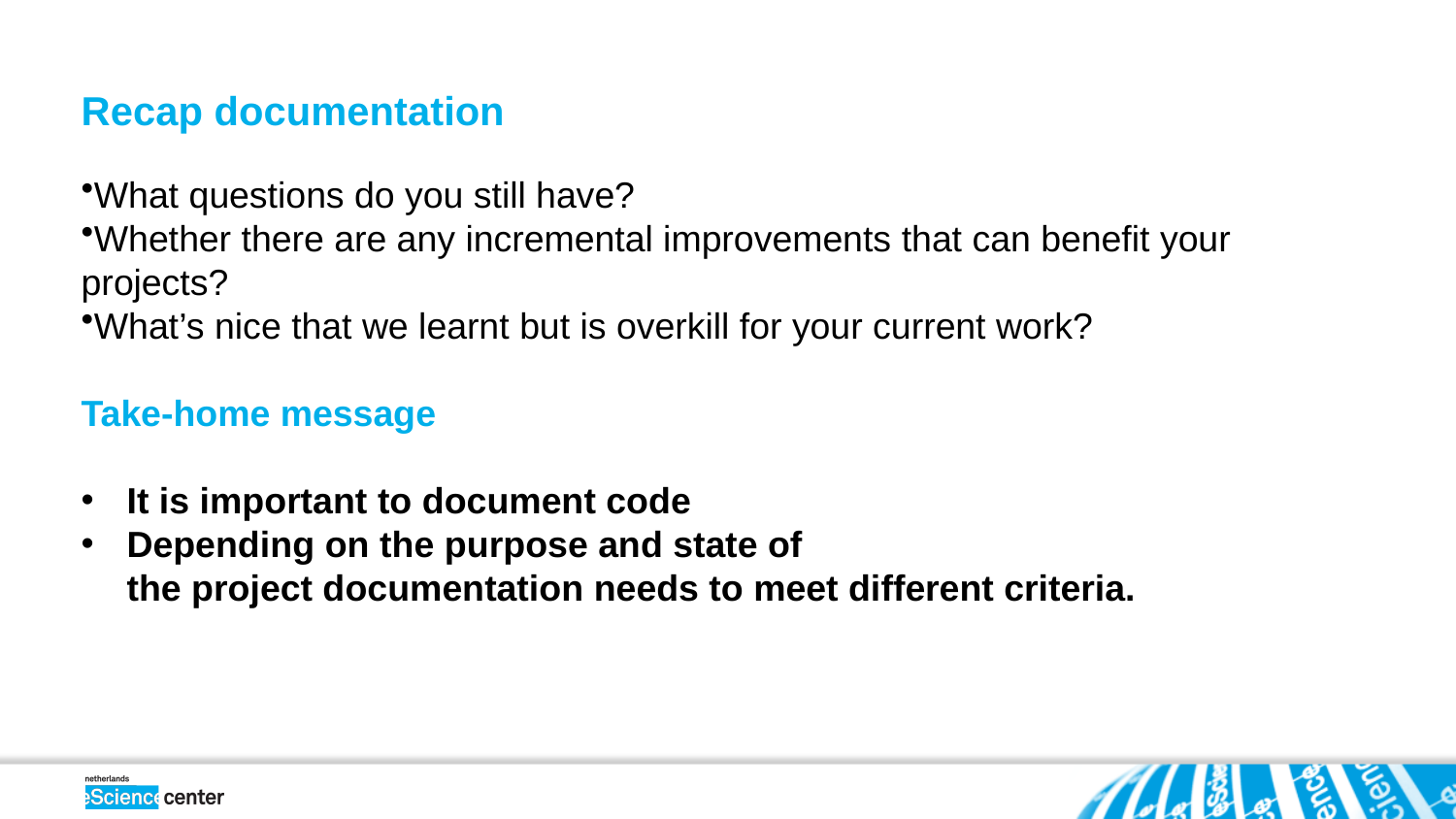

Recap documentation
What questions do you still have?
Whether there are any incremental improvements that can benefit your projects?
What’s nice that we learnt but is overkill for your current work?

Take-home message

It is important to document code
Depending on the purpose and state of the project documentation needs to meet different criteria.